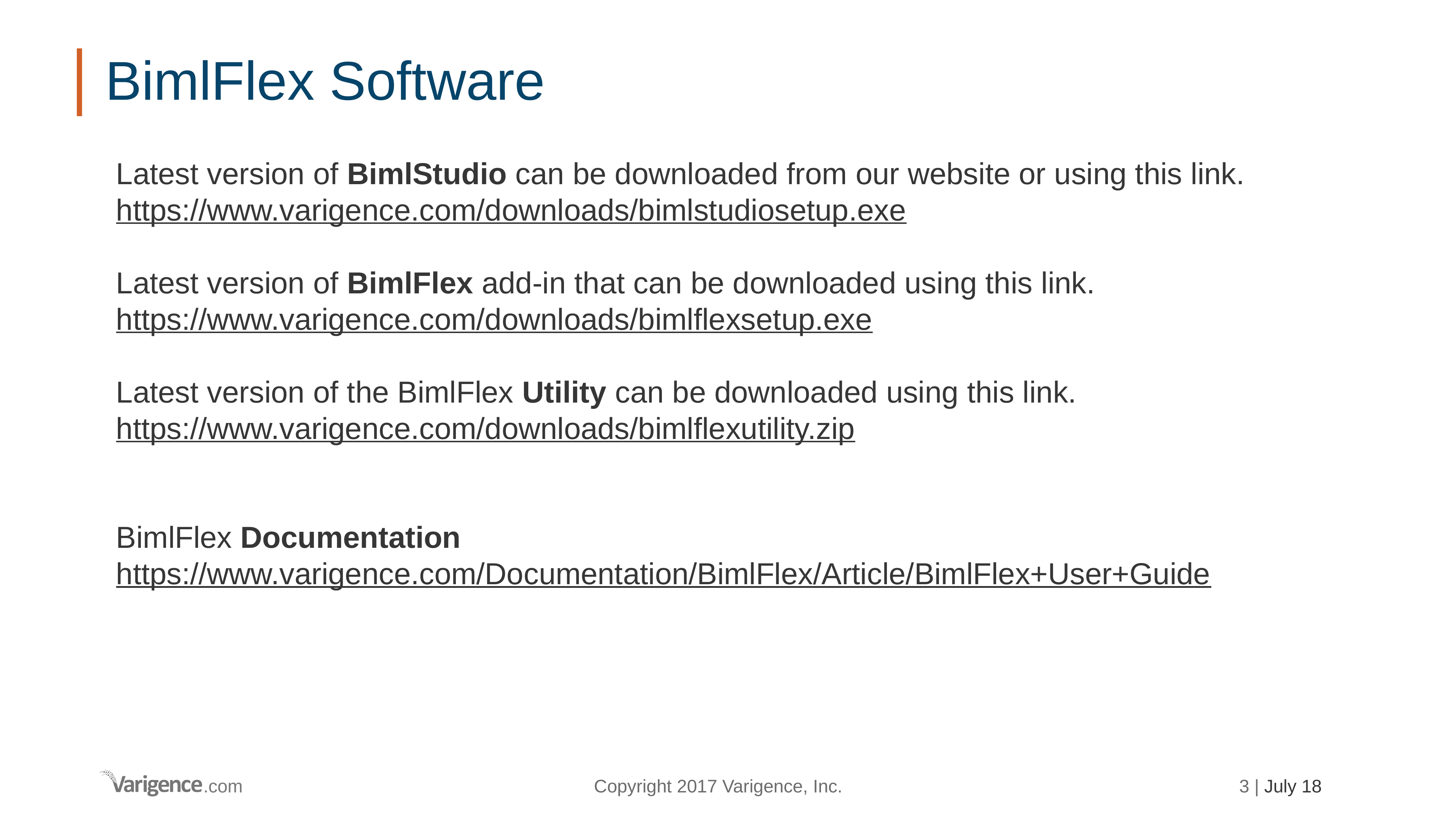

# BimlFlex Software
Latest version of BimlStudio can be downloaded from our website or using this link.
https://www.varigence.com/downloads/bimlstudiosetup.exe

Latest version of BimlFlex add-in that can be downloaded using this link.
https://www.varigence.com/downloads/bimlflexsetup.exe

Latest version of the BimlFlex Utility can be downloaded using this link.
https://www.varigence.com/downloads/bimlflexutility.zip

BimlFlex Documentation
https://www.varigence.com/Documentation/BimlFlex/Article/BimlFlex+User+Guide